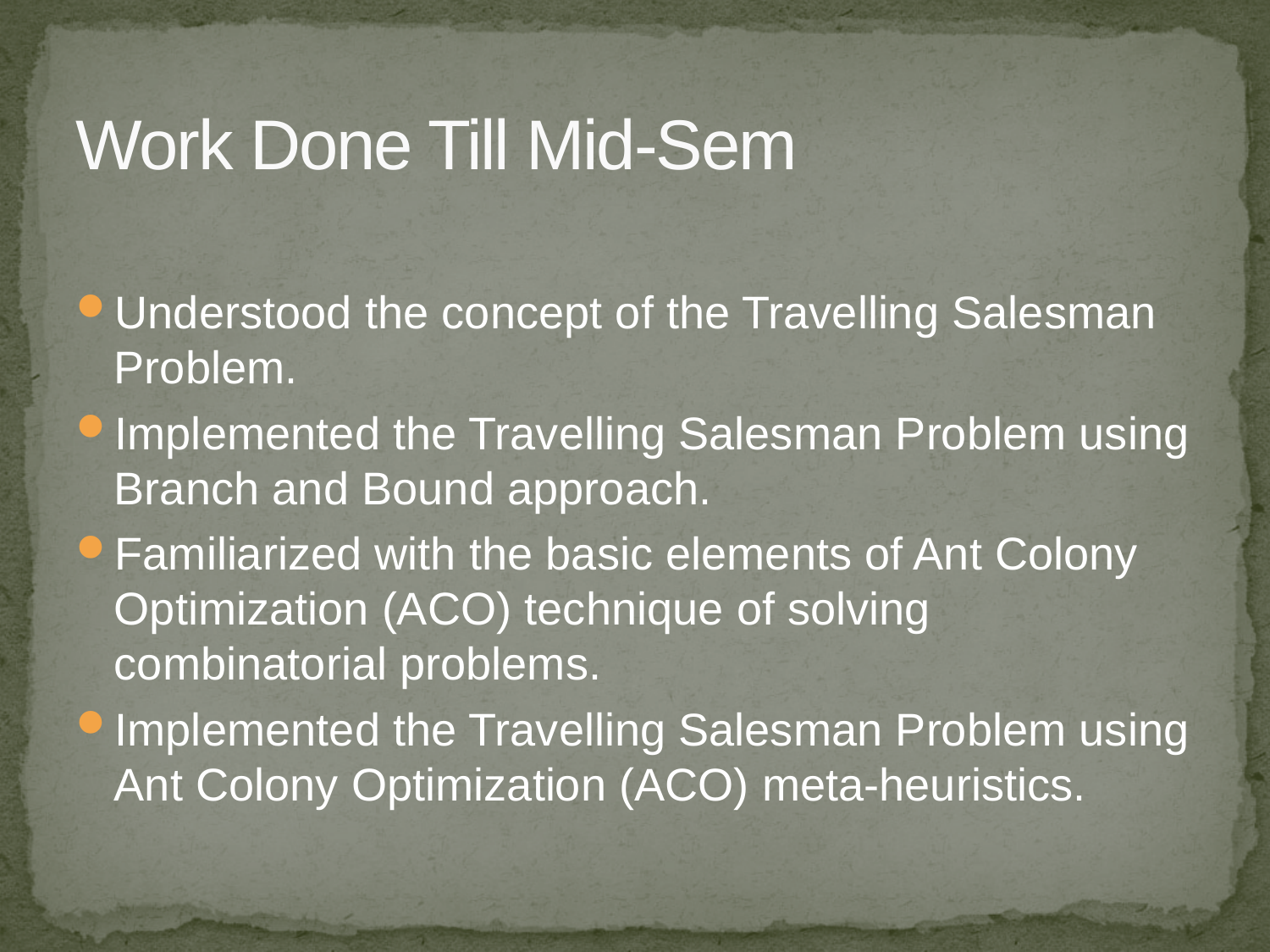

# Work Done Till Mid-Sem

Understood the concept of the Travelling Salesman Problem.
Implemented the Travelling Salesman Problem using Branch and Bound approach.
Familiarized with the basic elements of Ant Colony Optimization (ACO) technique of solving combinatorial problems.
Implemented the Travelling Salesman Problem using Ant Colony Optimization (ACO) meta-heuristics.